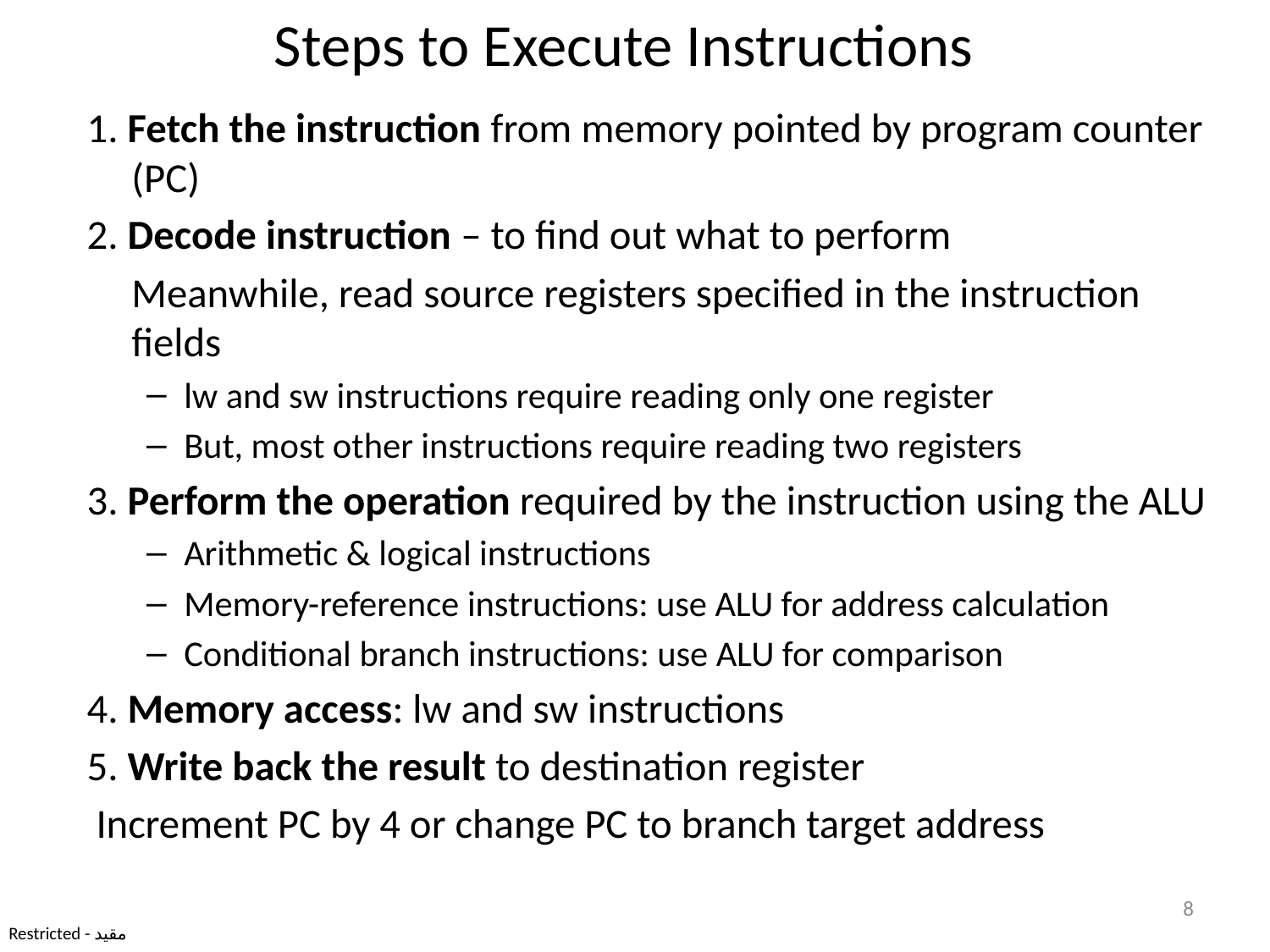

# Steps to Execute Instructions
1. Fetch the instruction from memory pointed by program counter (PC)
2. Decode instruction – to find out what to perform
	Meanwhile, read source registers specified in the instruction fields
lw and sw instructions require reading only one register
But, most other instructions require reading two registers
3. Perform the operation required by the instruction using the ALU
Arithmetic & logical instructions
Memory-reference instructions: use ALU for address calculation
Conditional branch instructions: use ALU for comparison
4. Memory access: lw and sw instructions
5. Write back the result to destination register
 Increment PC by 4 or change PC to branch target address

8